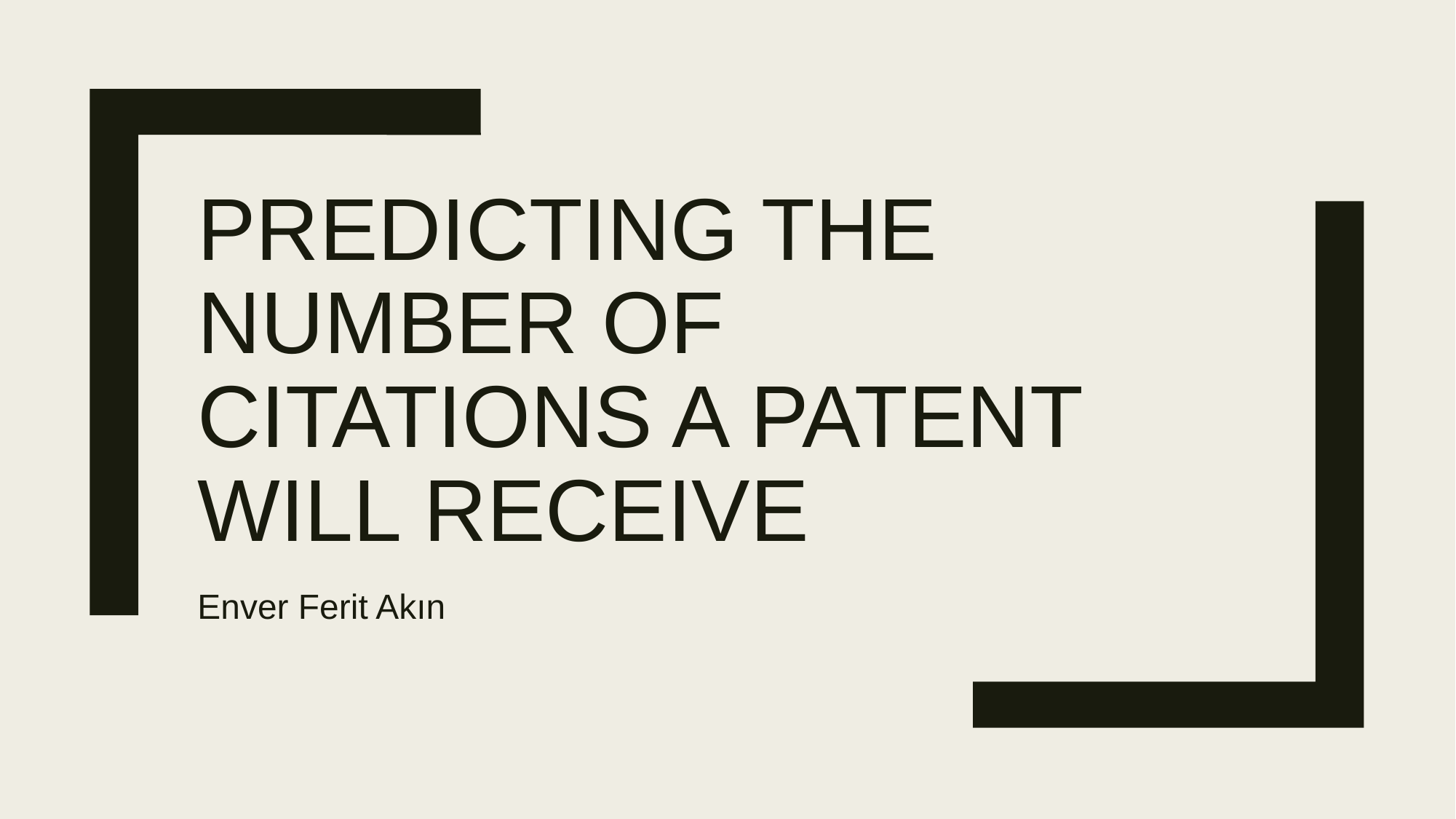

# Predicting the Number of Citations a Patent will Receive
Enver Ferit Akın